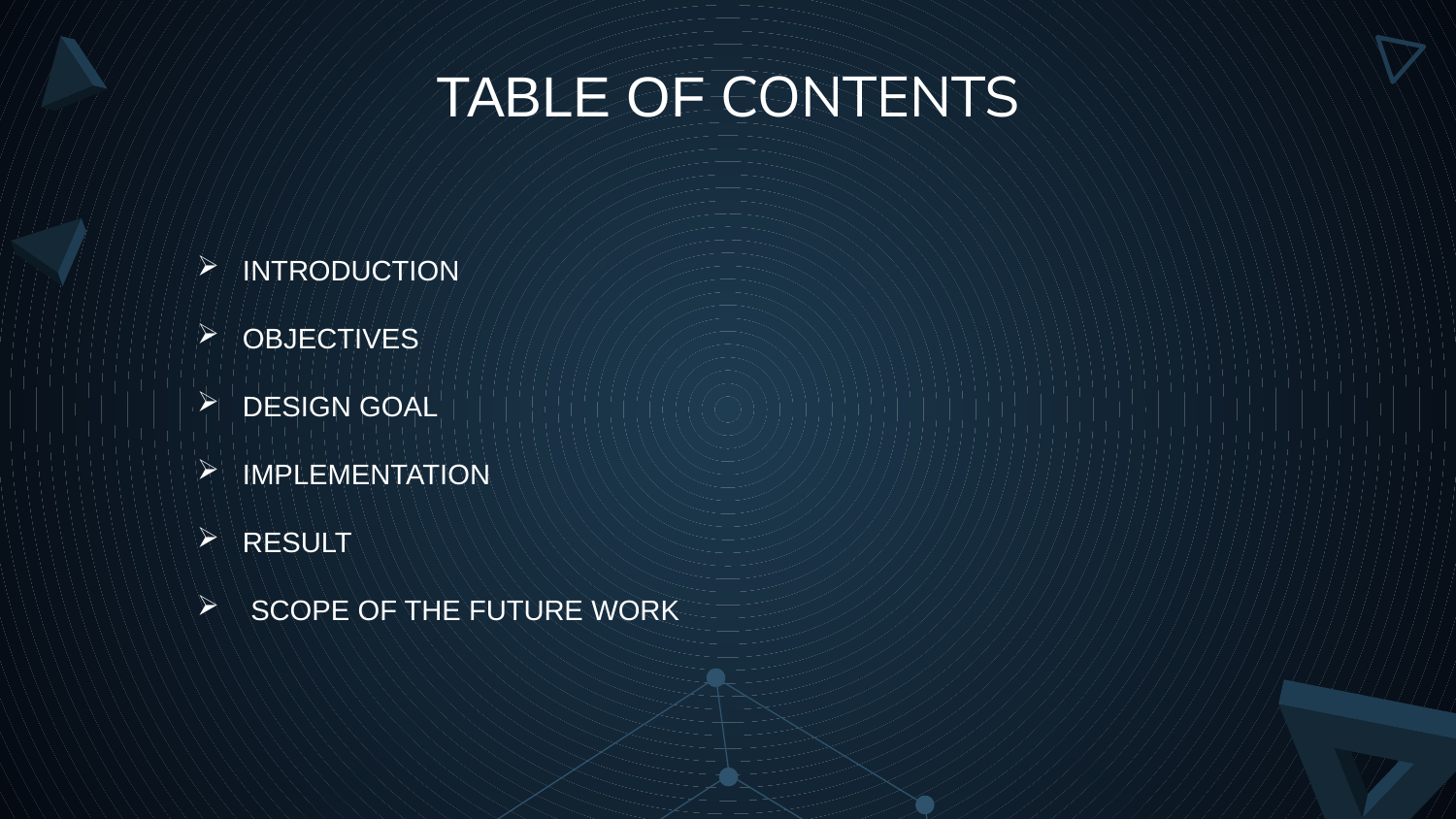

TABLE OF CONTENTS
INTRODUCTION
OBJECTIVES
DESIGN GOAL
IMPLEMENTATION
RESULT
 SCOPE OF THE FUTURE WORK